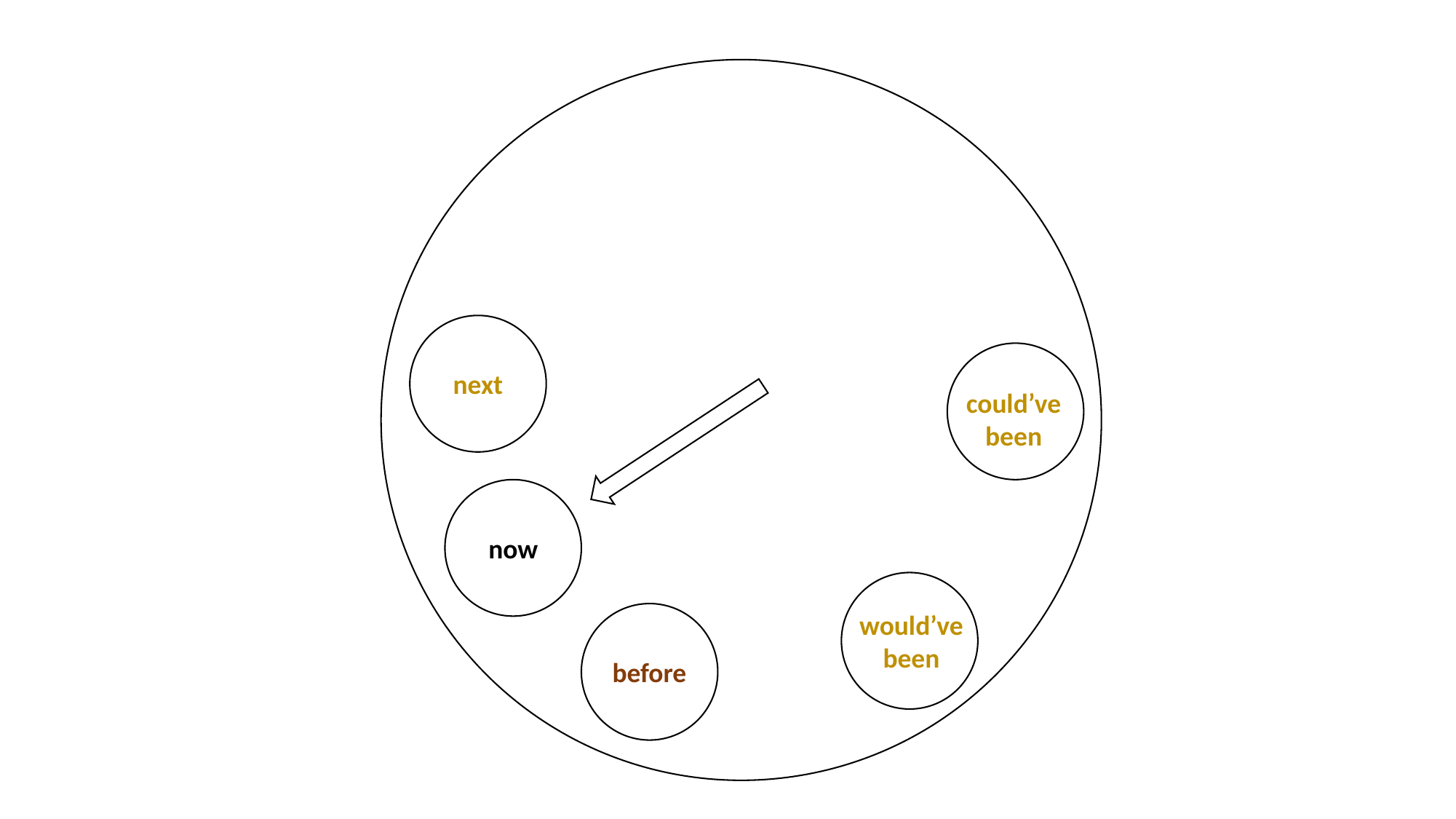

next
could’ve been

now

would’ve been

before